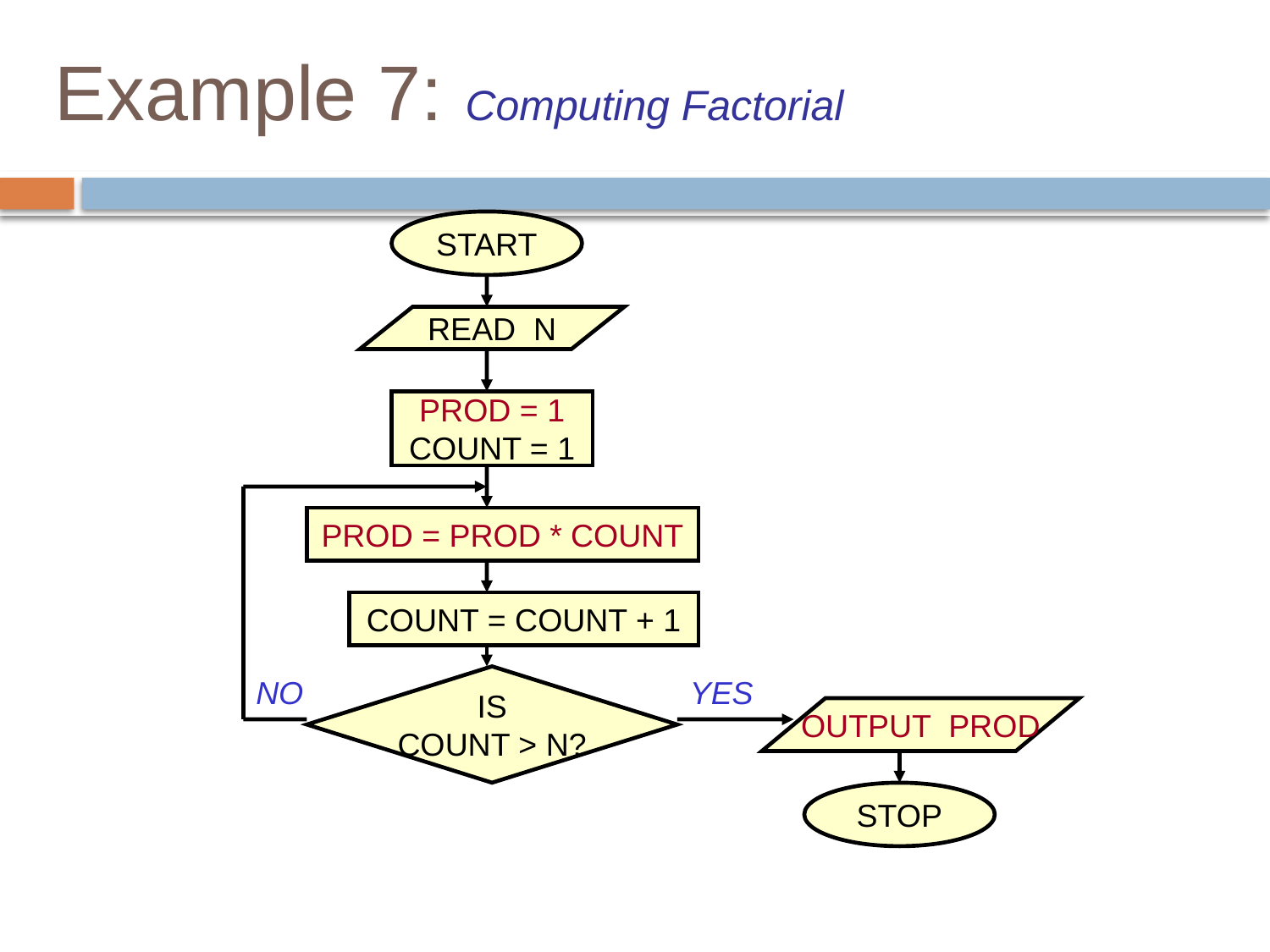

# Example 7: Computing Factorial
START

READ  N

PROD = 1
COUNT = 1

PROD = PROD * COUNT

COUNT = COUNT + 1

NO
IS
COUNT > N?
YES
OUTPUT  PROD

STOP